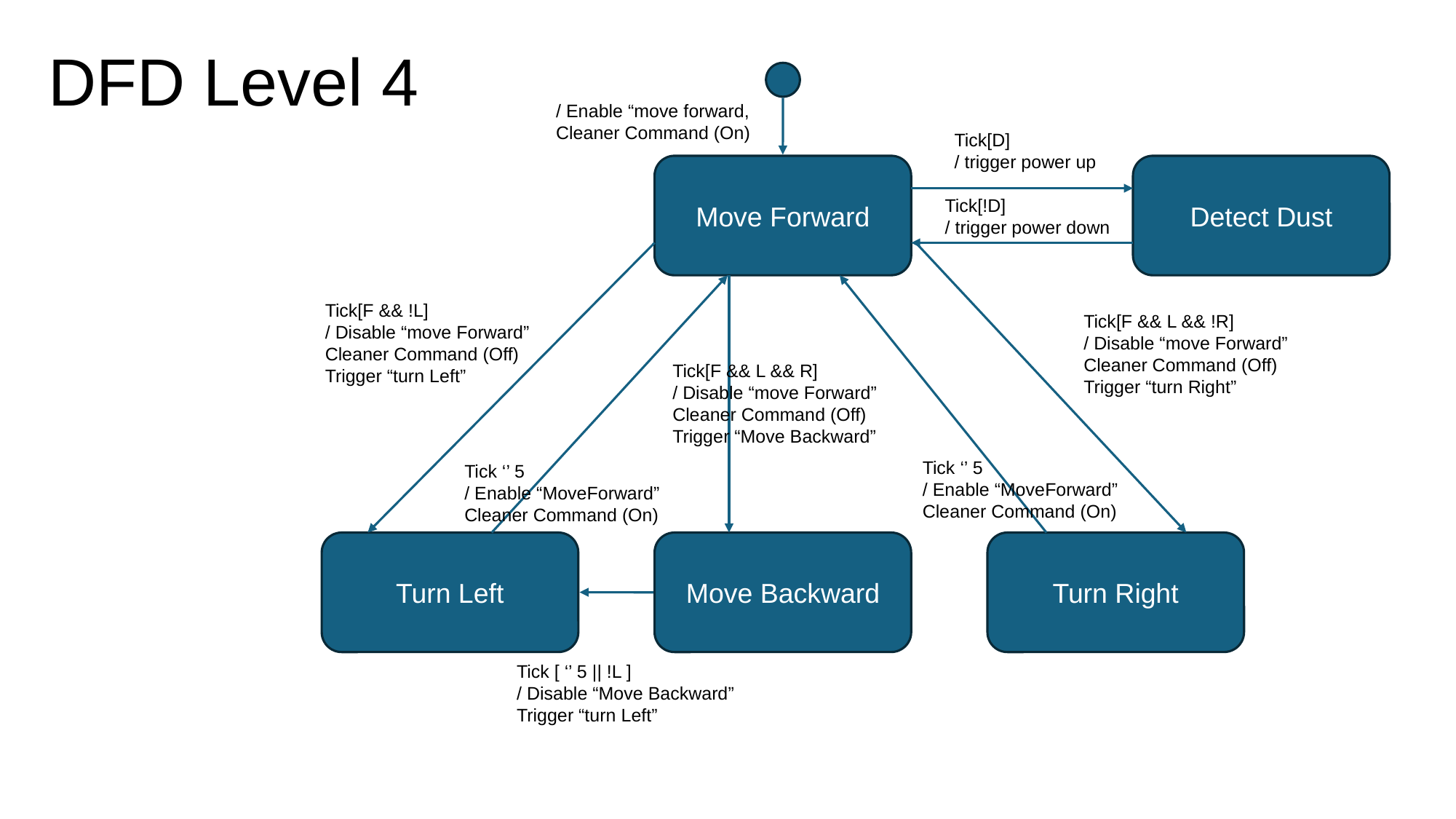

DFD Level 4

/ Enable “move forward,
Cleaner Command (On)

Tick[D]
/ trigger power up

Move Forward

Detect Dust

Tick[!D]
/ trigger power down

Tick[F && !L]
/ Disable “move Forward”
Cleaner Command (Off)
Trigger “turn Left”
Tick[F && L && !R]
/ Disable “move Forward”
Cleaner Command (Off)
Trigger “turn Right”
Tick[F && L && R]
/ Disable “move Forward”
Cleaner Command (Off)
Trigger “Move Backward”
Tick ‘’ 5
/ Enable “MoveForward”
Cleaner Command (On)
Tick ‘’ 5
/ Enable “MoveForward”
Cleaner Command (On)

Turn Left

Turn Right

Move Backward

Tick [ ‘’ 5 || !L ]
/ Disable “Move Backward”
Trigger “turn Left”